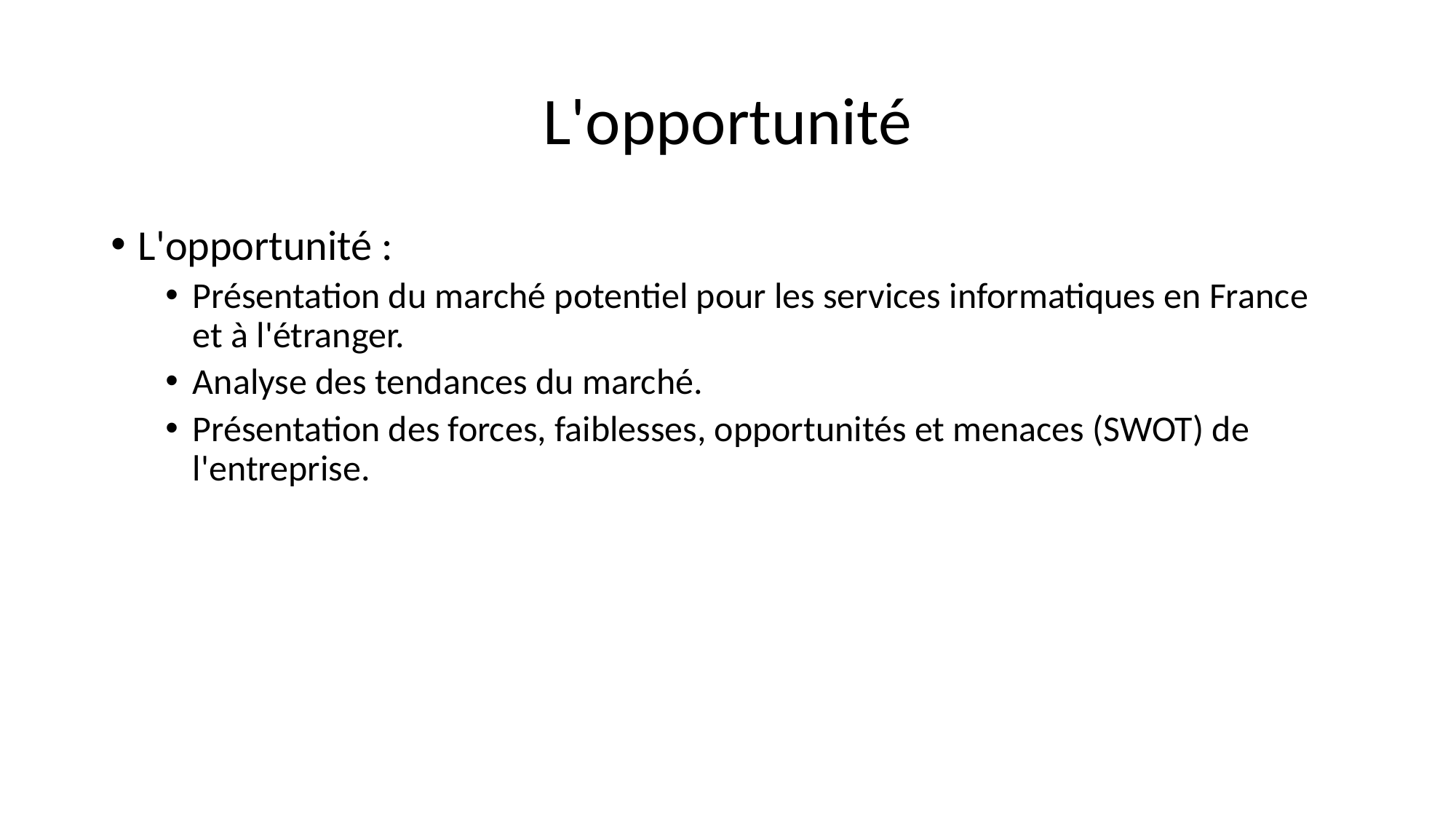

# L'opportunité
L'opportunité :
Présentation du marché potentiel pour les services informatiques en France et à l'étranger.
Analyse des tendances du marché.
Présentation des forces, faiblesses, opportunités et menaces (SWOT) de l'entreprise.